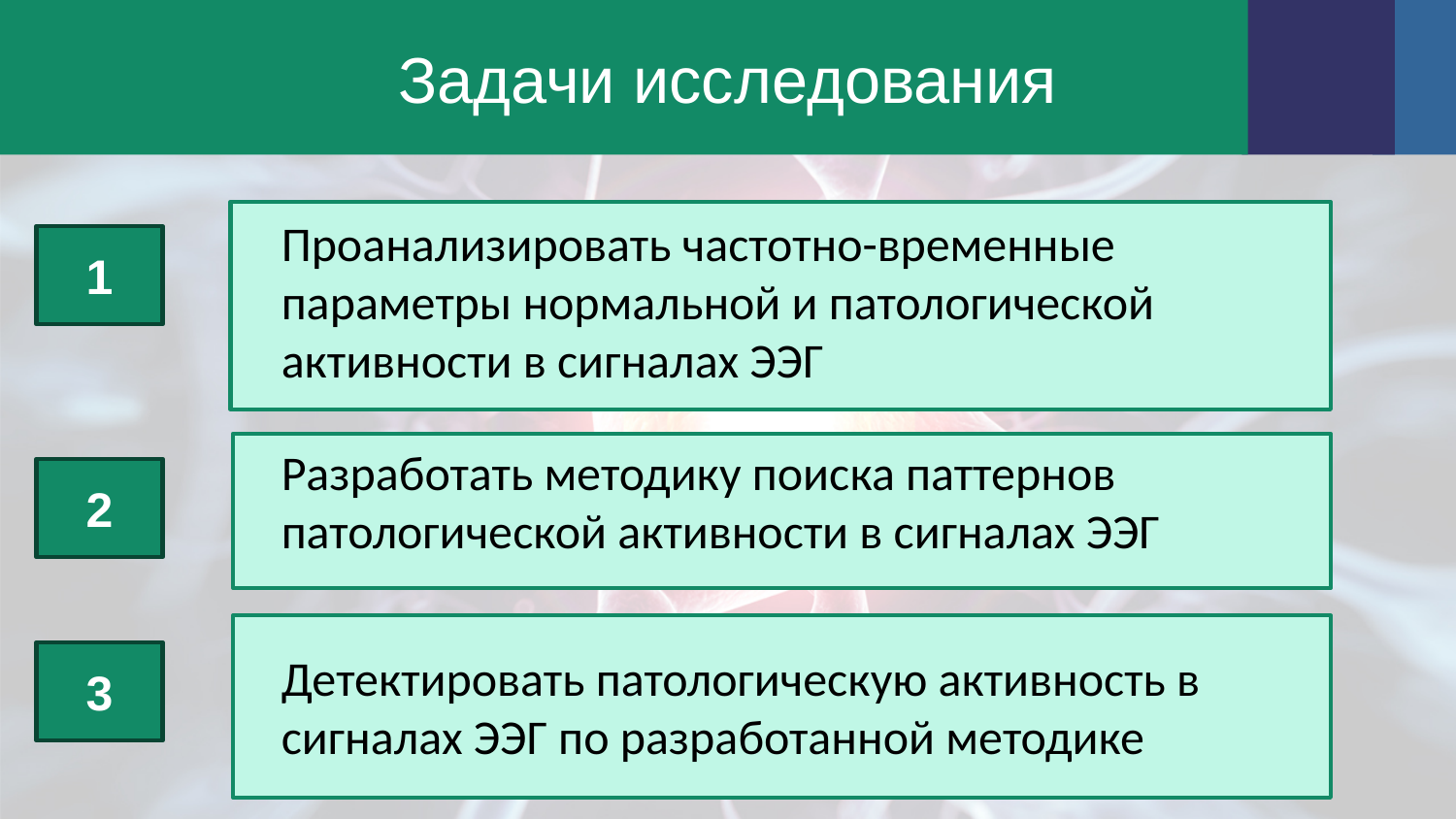

# Задачи исследования

Проанализировать частотно-временные параметры нормальной и патологической активности в сигналах ЭЭГ
1

Разработать методику поиска паттернов патологической активности в сигналах ЭЭГ
2

Детектировать патологическую активность в сигналах ЭЭГ по разработанной методике
3